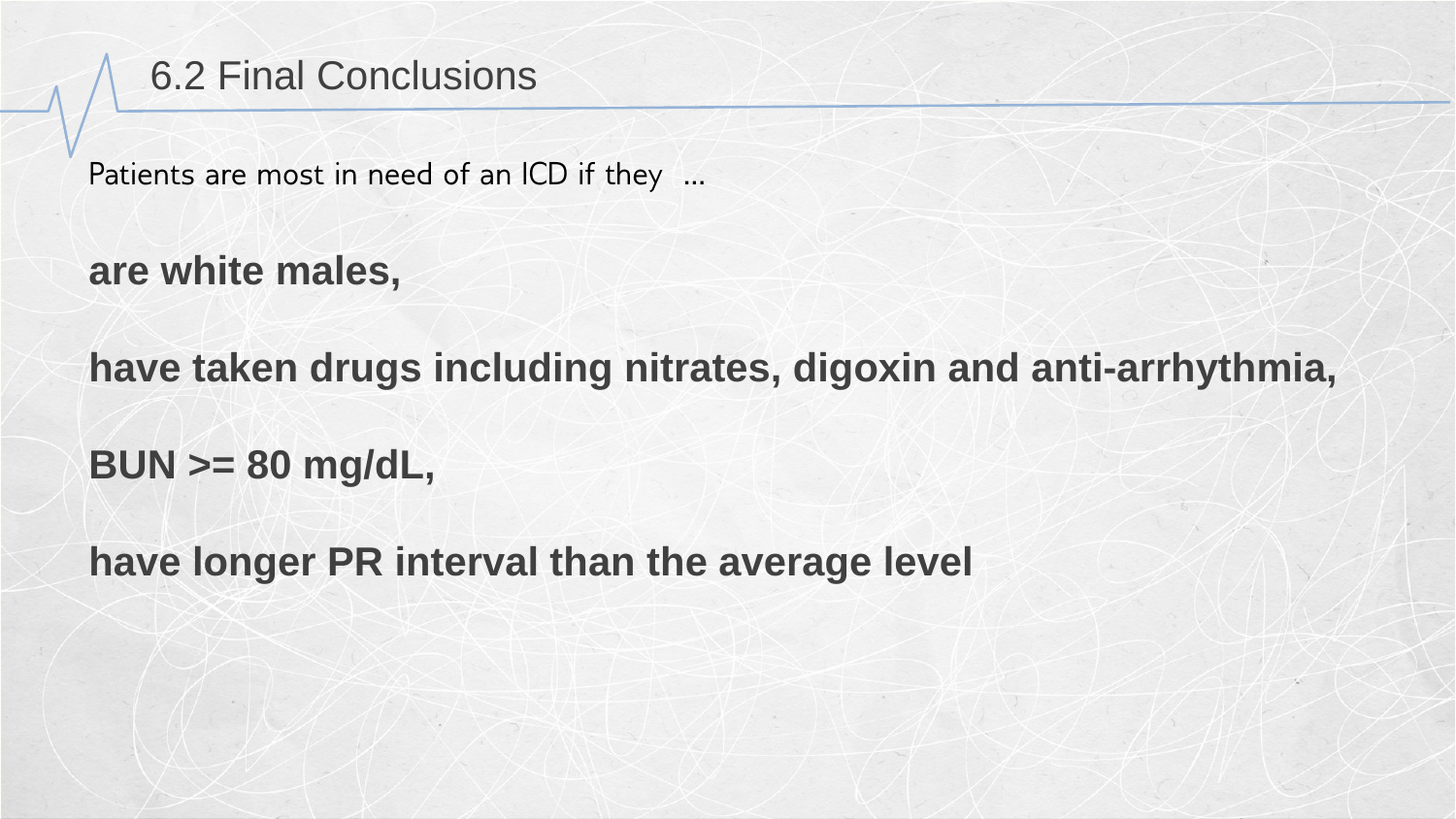

6.2 Final Conclusions
Patients are most in need of an ICD if they  …
are white males,

have taken drugs including nitrates, digoxin and anti-arrhythmia,

BUN >= 80 mg/dL,

have longer PR interval than the average level